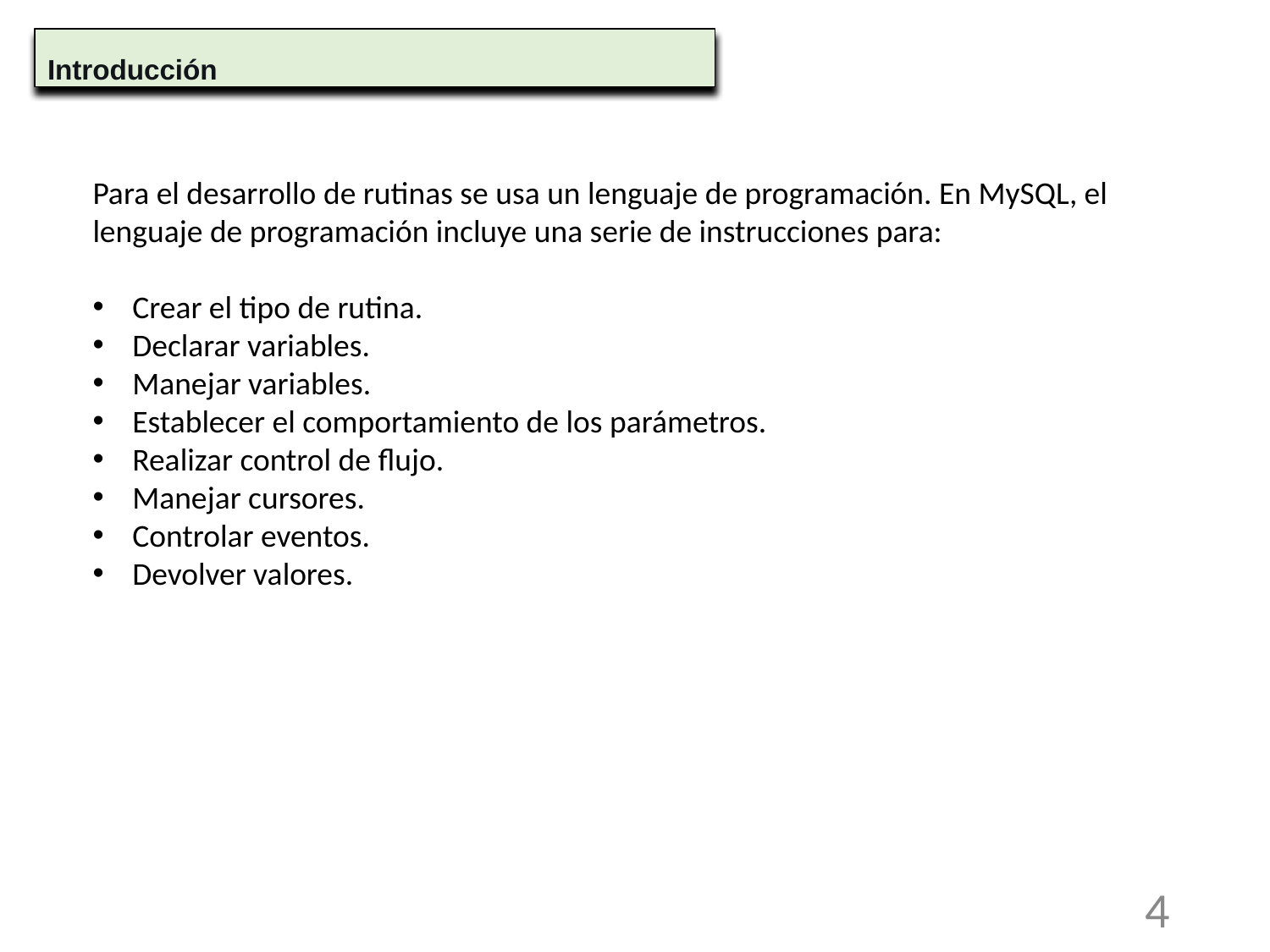

Introducción
Para el desarrollo de rutinas se usa un lenguaje de programación. En MySQL, el lenguaje de programación incluye una serie de instrucciones para:

Crear el tipo de rutina.
Declarar variables.
Manejar variables.
Establecer el comportamiento de los parámetros.
Realizar control de flujo.
Manejar cursores.
Controlar eventos.
Devolver valores.

4